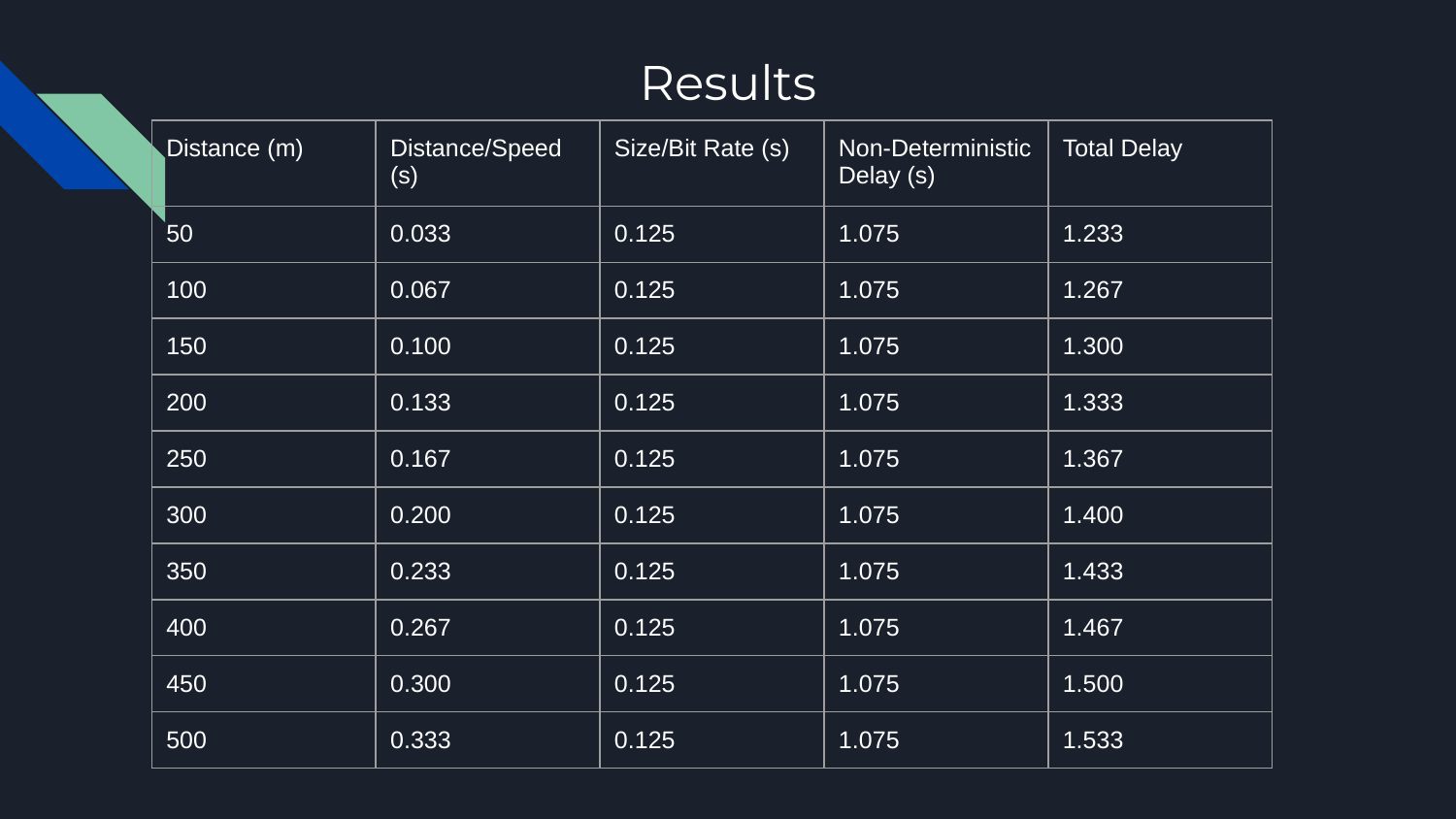

# Results
| Distance (m) | Distance/Speed (s) | Size/Bit Rate (s) | Non-Deterministic Delay (s) | Total Delay |
| --- | --- | --- | --- | --- |
| 50 | 0.033 | 0.125 | 1.075 | 1.233 |
| 100 | 0.067 | 0.125 | 1.075 | 1.267 |
| 150 | 0.100 | 0.125 | 1.075 | 1.300 |
| 200 | 0.133 | 0.125 | 1.075 | 1.333 |
| 250 | 0.167 | 0.125 | 1.075 | 1.367 |
| 300 | 0.200 | 0.125 | 1.075 | 1.400 |
| 350 | 0.233 | 0.125 | 1.075 | 1.433 |
| 400 | 0.267 | 0.125 | 1.075 | 1.467 |
| 450 | 0.300 | 0.125 | 1.075 | 1.500 |
| 500 | 0.333 | 0.125 | 1.075 | 1.533 |